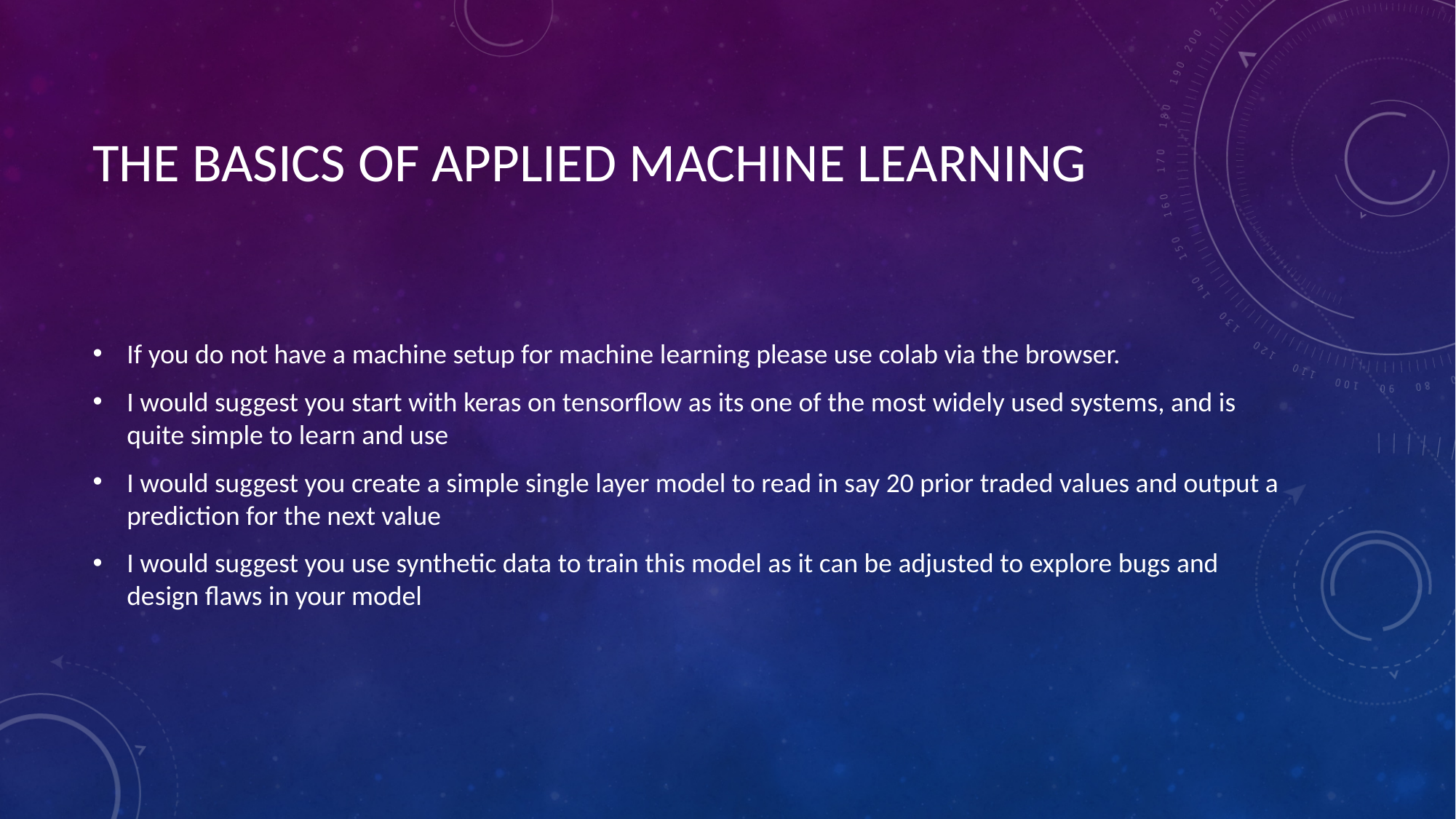

# The basics of applied Machine learning
If you do not have a machine setup for machine learning please use colab via the browser.
I would suggest you start with keras on tensorflow as its one of the most widely used systems, and is quite simple to learn and use
I would suggest you create a simple single layer model to read in say 20 prior traded values and output a prediction for the next value
I would suggest you use synthetic data to train this model as it can be adjusted to explore bugs and design flaws in your model